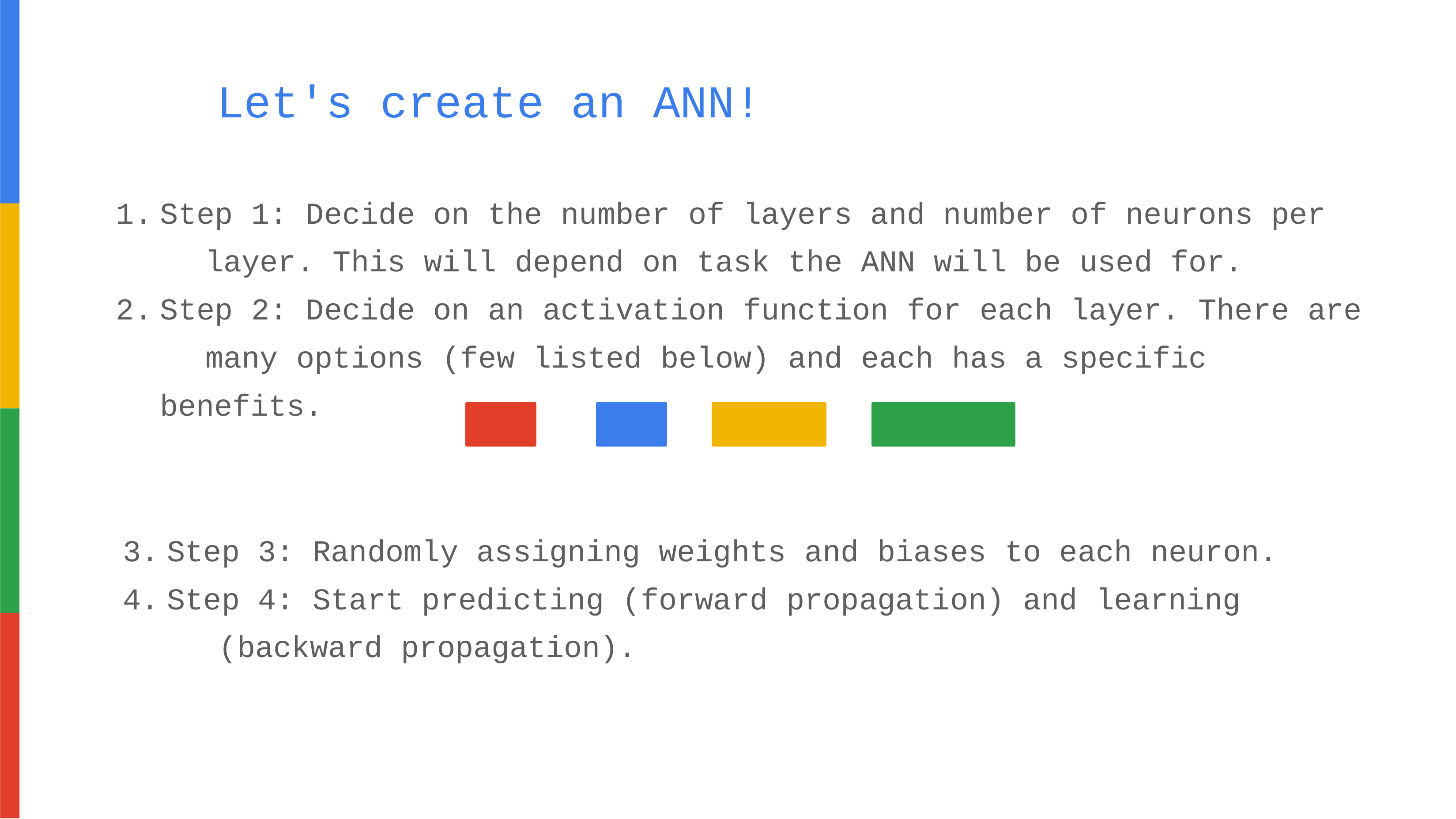

#
Let's create an ANN!
Step 1: Decide on the number of layers and number of neurons per 	layer. This will depend on task the ANN will be used for.
Step 2: Decide on an activation function for each layer. There are 	many options (few listed below) and each has a specific benefits.

ReLU	TanH	Sigmoid	LeakyReLU

Step 3: Randomly assigning weights and biases to each neuron.
Step 4: Start predicting (forward propagation) and learning 	(backward propagation).